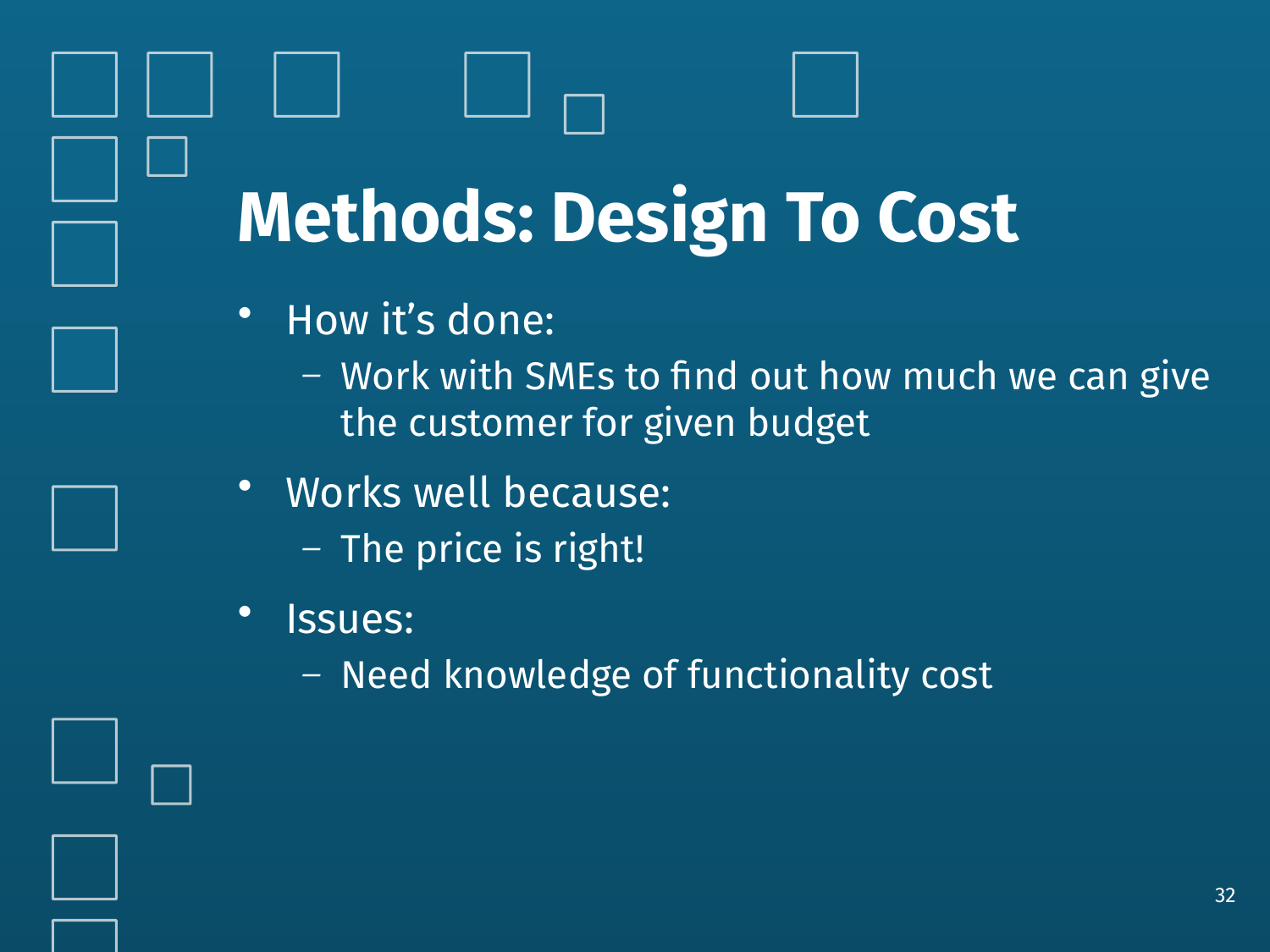

# Methods: Design To Cost
How it’s done:
Work with SMEs to find out how much we can give the customer for given budget
Works well because:
The price is right!
Issues:
Need knowledge of functionality cost
32